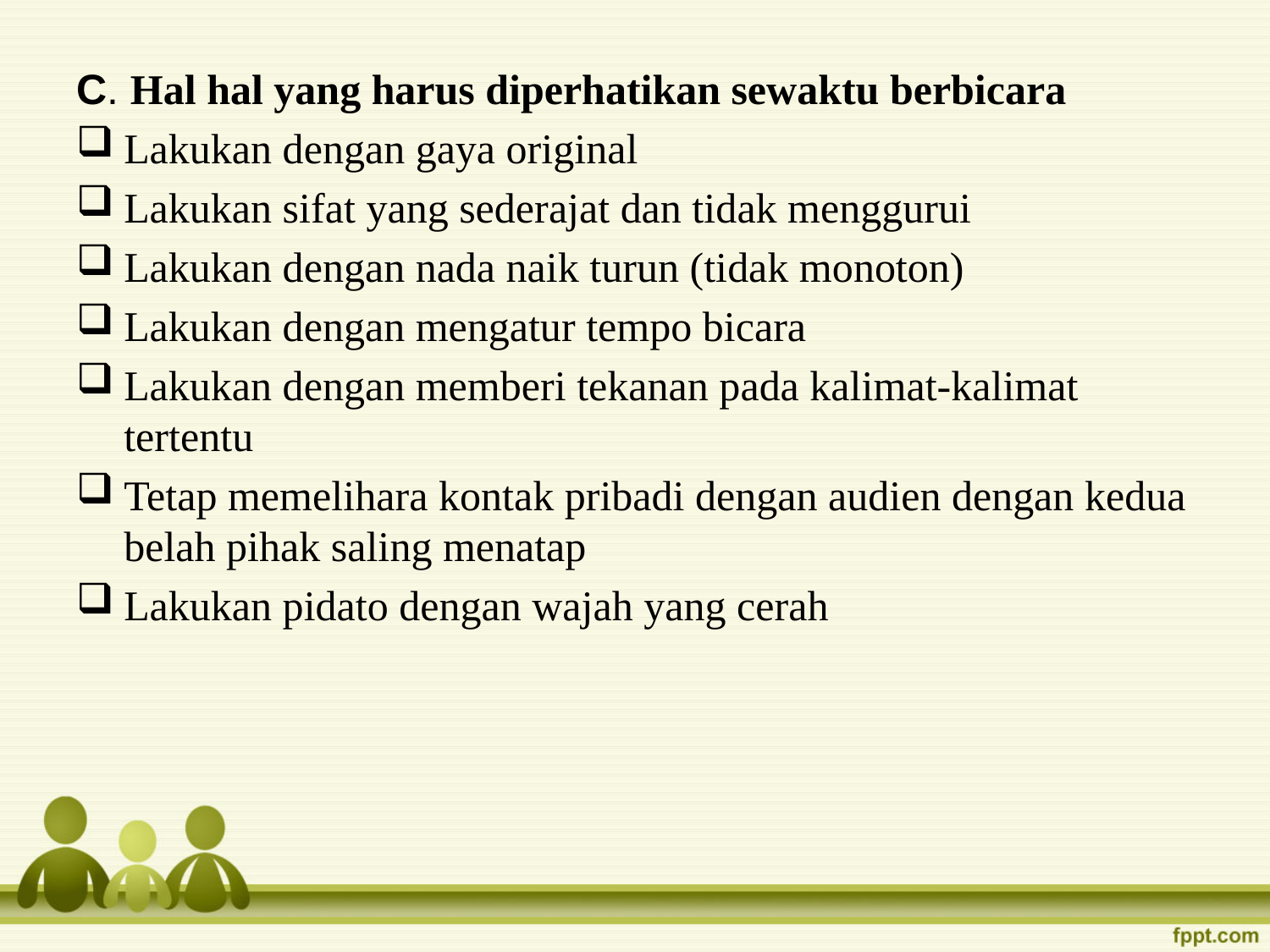

C. Hal hal yang harus diperhatikan sewaktu berbicara
Lakukan dengan gaya original
Lakukan sifat yang sederajat dan tidak menggurui
Lakukan dengan nada naik turun (tidak monoton)
Lakukan dengan mengatur tempo bicara
Lakukan dengan memberi tekanan pada kalimat-kalimat tertentu
Tetap memelihara kontak pribadi dengan audien dengan kedua belah pihak saling menatap
Lakukan pidato dengan wajah yang cerah